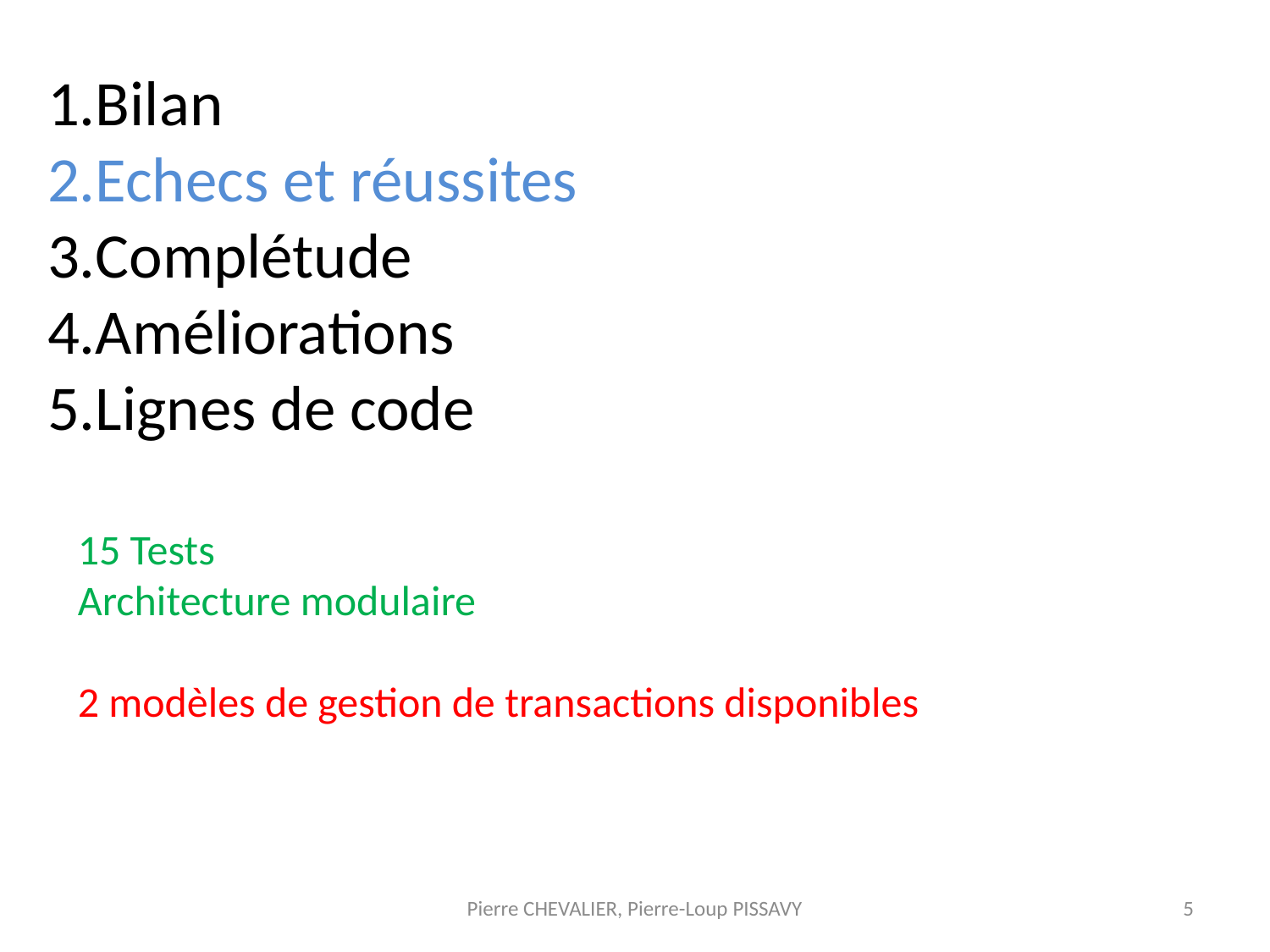

Bilan
Echecs et réussites
Complétude
Améliorations
Lignes de code
15 Tests
Architecture modulaire

2 modèles de gestion de transactions disponibles
Pierre CHEVALIER, Pierre-Loup PISSAVY
5